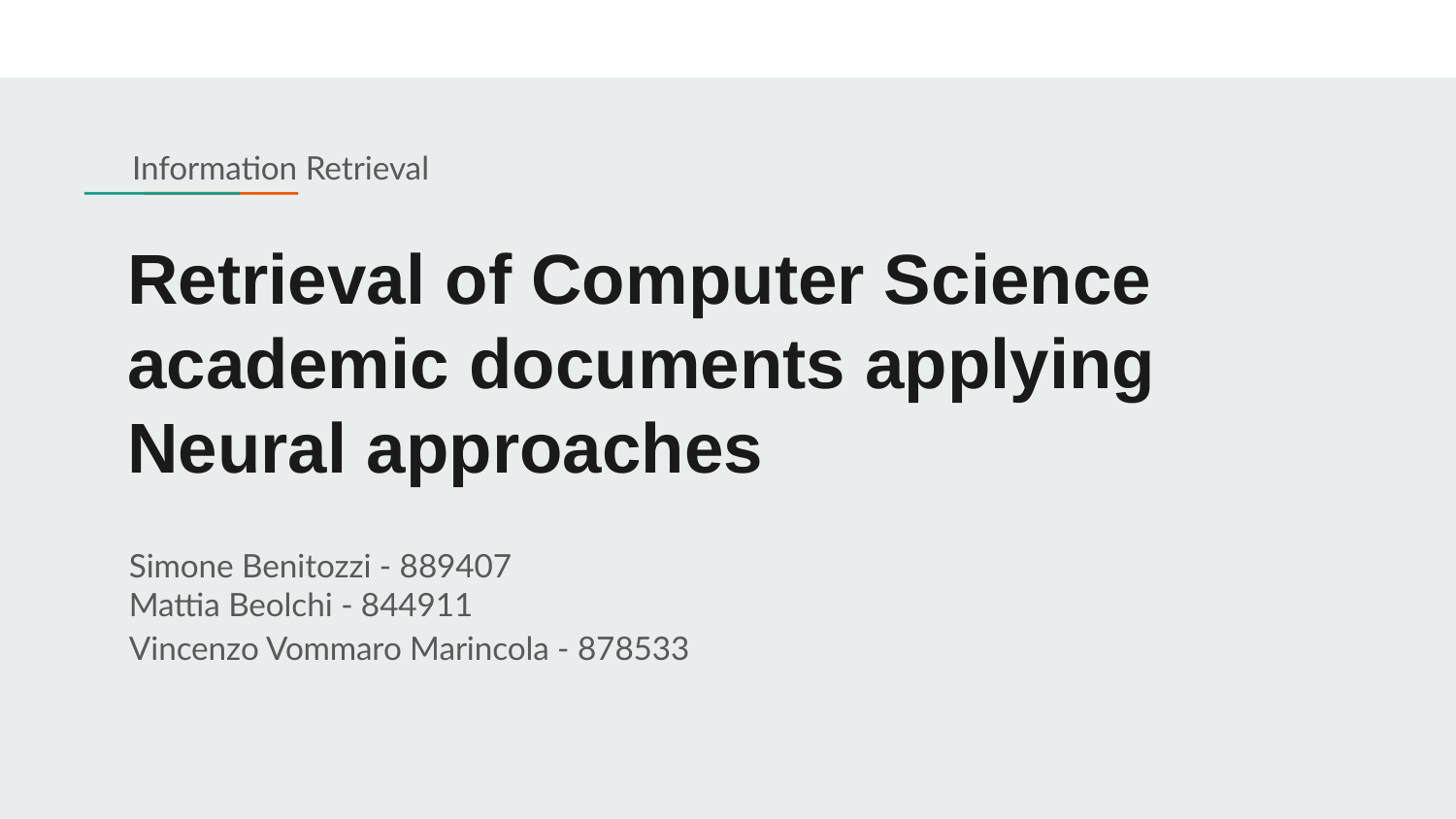

Information Retrieval
# Retrieval of Computer Science academic documents applying
Neural approaches

Simone Benitozzi - 889407
Mattia Beolchi - 844911
Vincenzo Vommaro Marincola - 878533